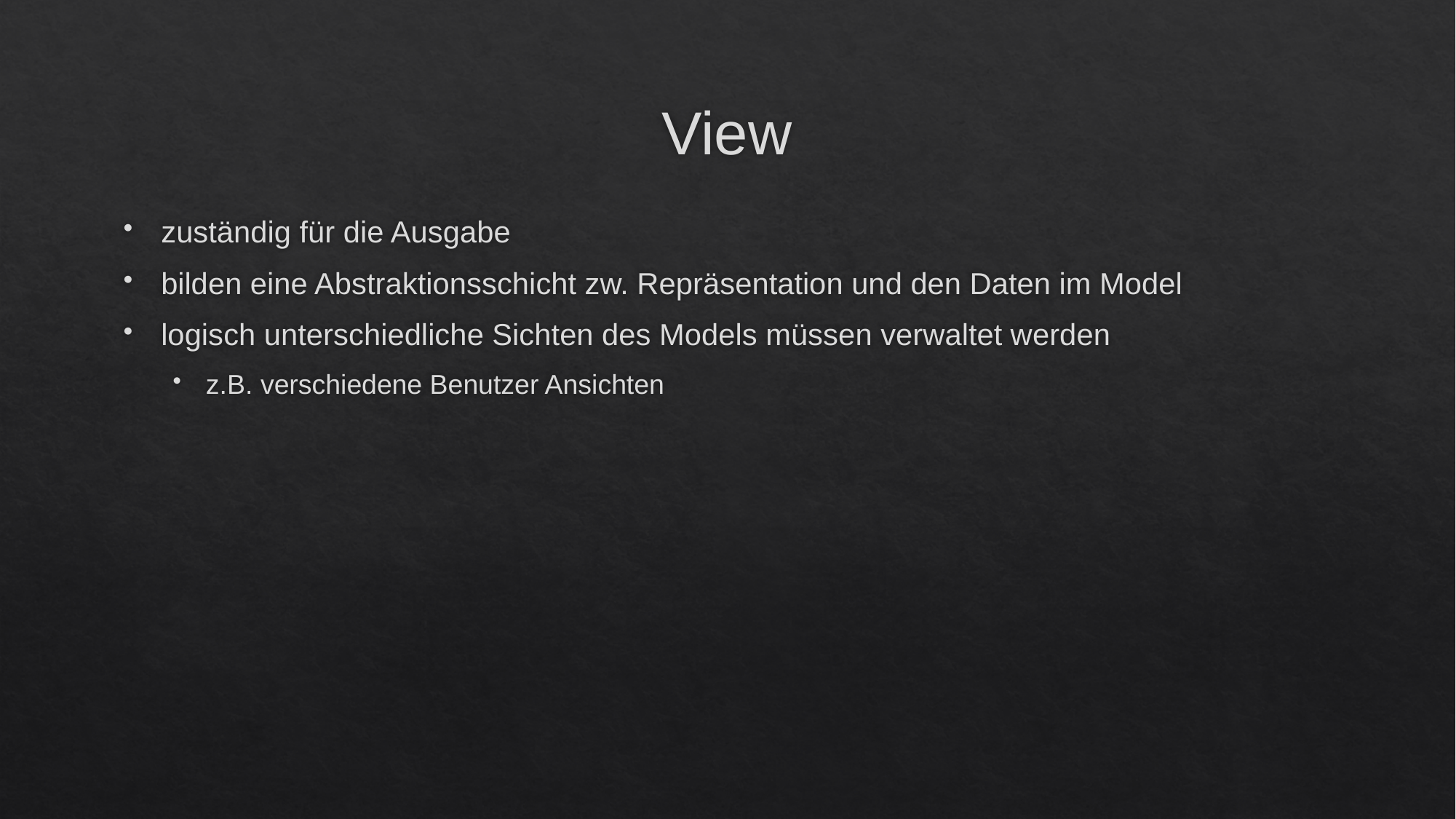

# View
zuständig für die Ausgabe
bilden eine Abstraktionsschicht zw. Repräsentation und den Daten im Model
logisch unterschiedliche Sichten des Models müssen verwaltet werden
z.B. verschiedene Benutzer Ansichten